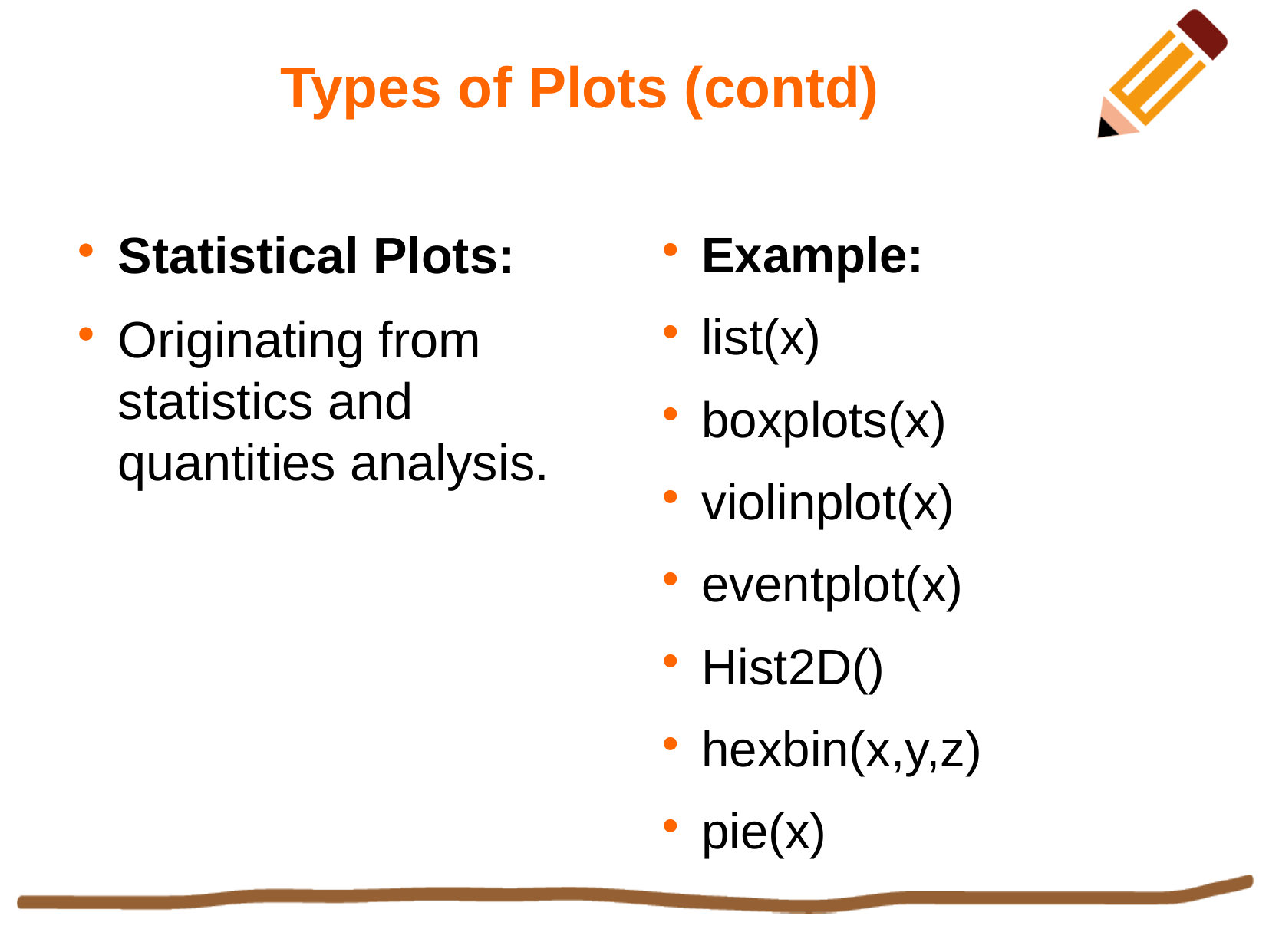

Types of Plots (contd)
Statistical Plots:
Originating from statistics and quantities analysis.
Example:
list(x)
boxplots(x)
violinplot(x)
eventplot(x)
Hist2D()
hexbin(x,y,z)
pie(x)